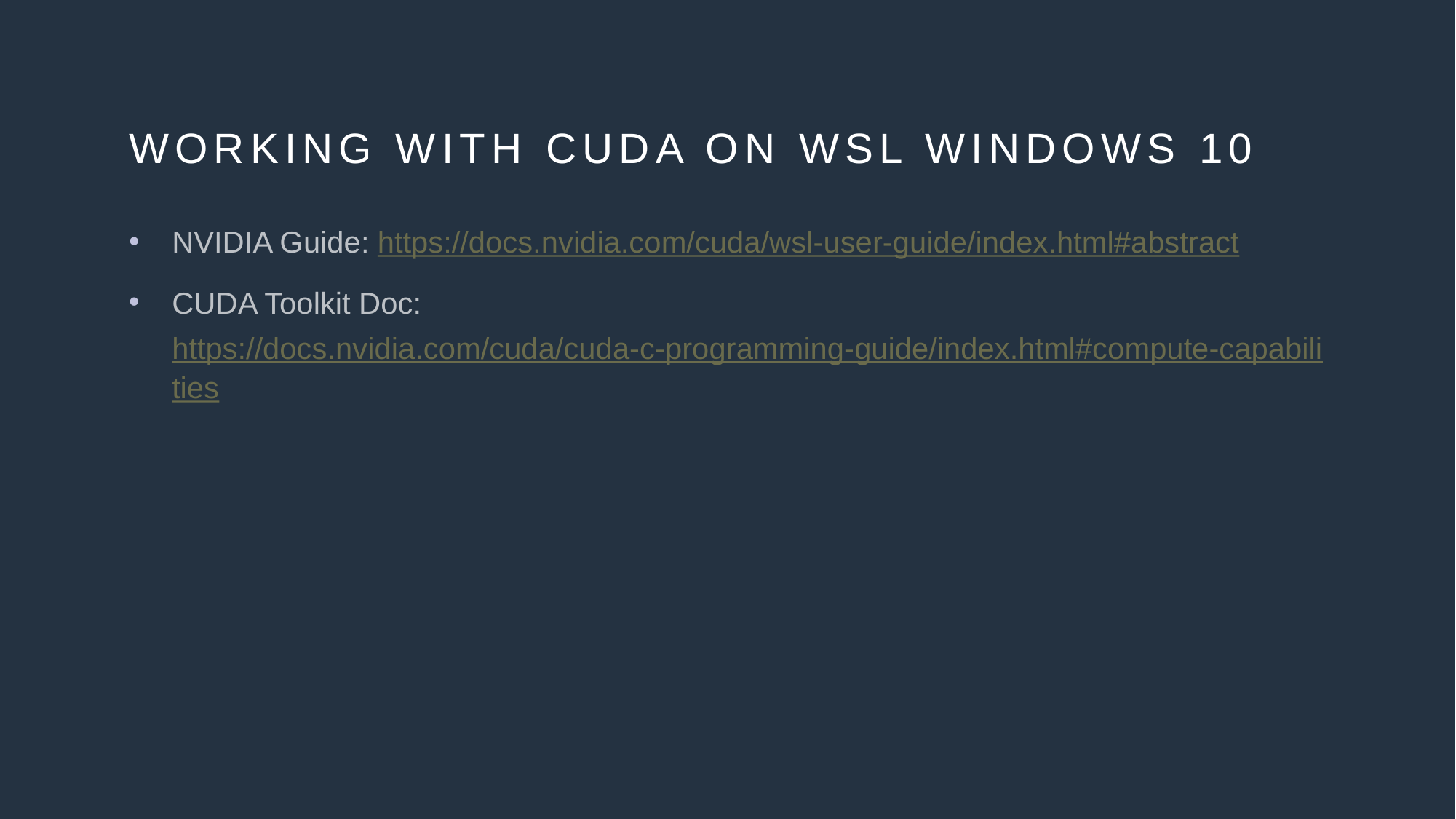

# Working with cuda on WSL Windows 10
NVIDIA Guide: https://docs.nvidia.com/cuda/wsl-user-guide/index.html#abstract
CUDA Toolkit Doc: https://docs.nvidia.com/cuda/cuda-c-programming-guide/index.html#compute-capabilities